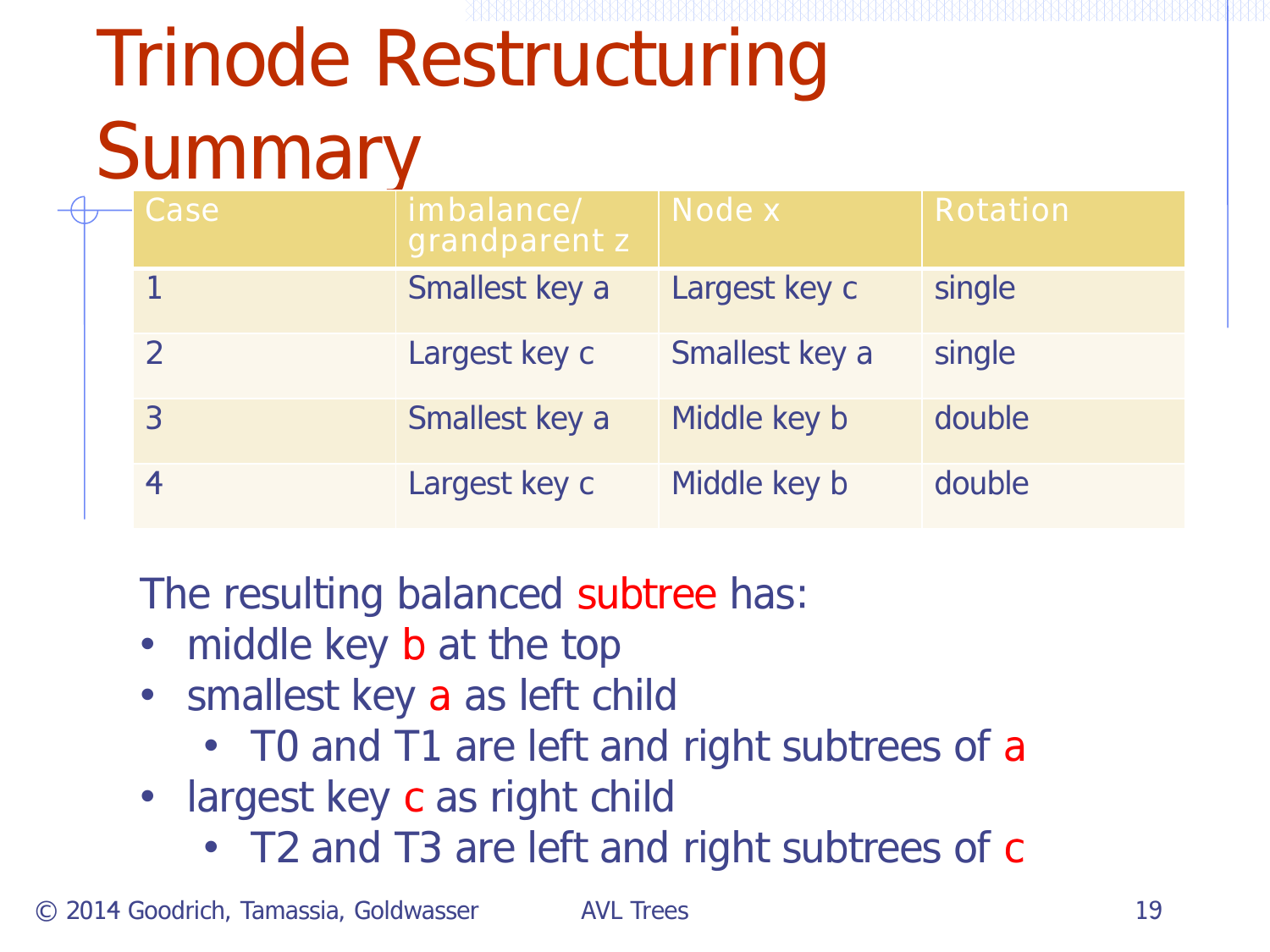

# Trinode Restructuring Summary
| Case | imbalance/ grandparent z | Node x | Rotation |
| --- | --- | --- | --- |
| 1 | Smallest key a | Largest key c | single |
| 2 | Largest key c | Smallest key a | single |
| 3 | Smallest key a | Middle key b | double |
| 4 | Largest key c | Middle key b | double |
The resulting balanced subtree has:
middle key b at the top
smallest key a as left child
T0 and T1 are left and right subtrees of a
largest key c as right child
T2 and T3 are left and right subtrees of c
AVL Trees
19